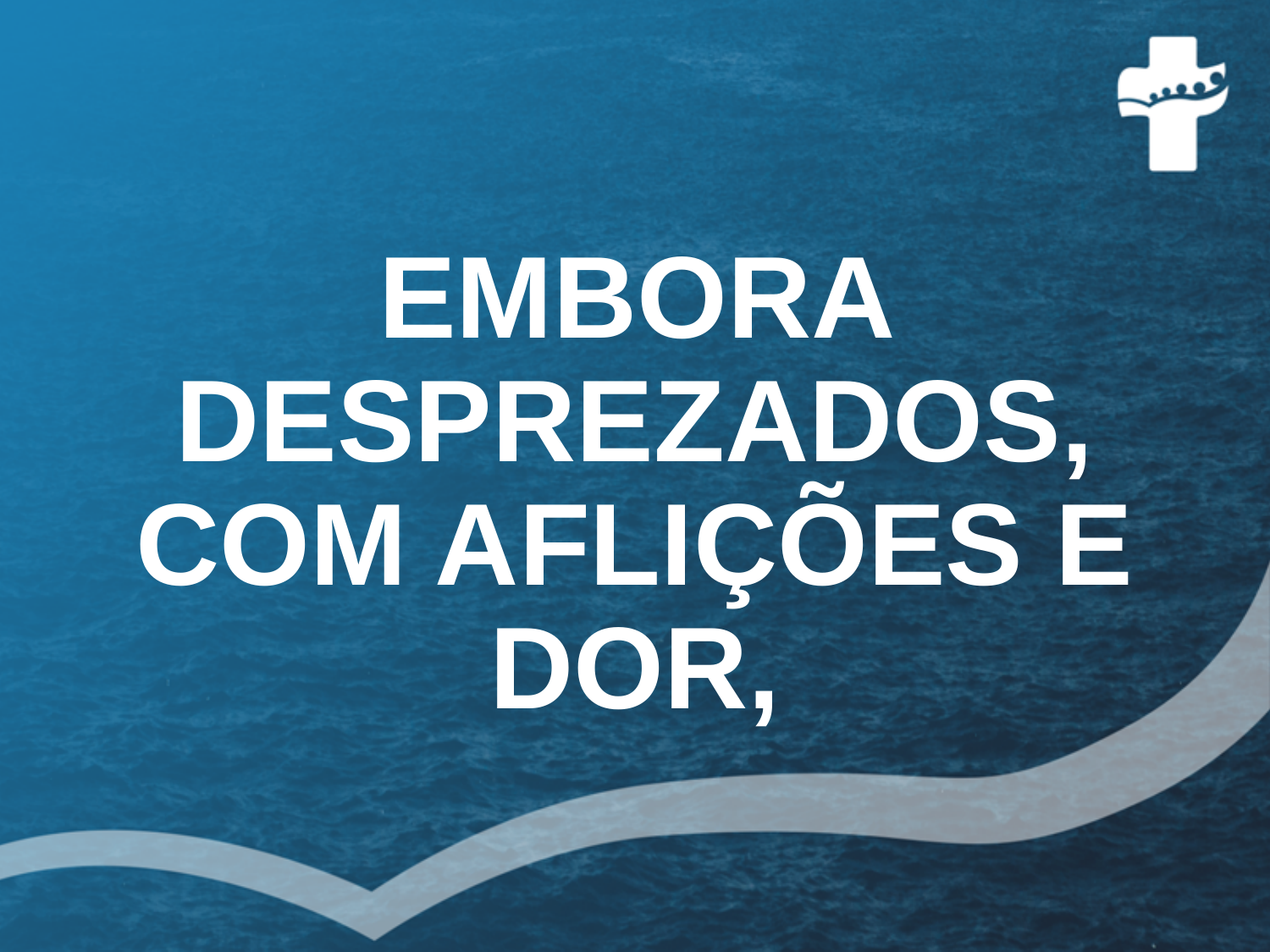

# EMBORA DESPREZADOS, COM AFLIÇÕES E DOR,